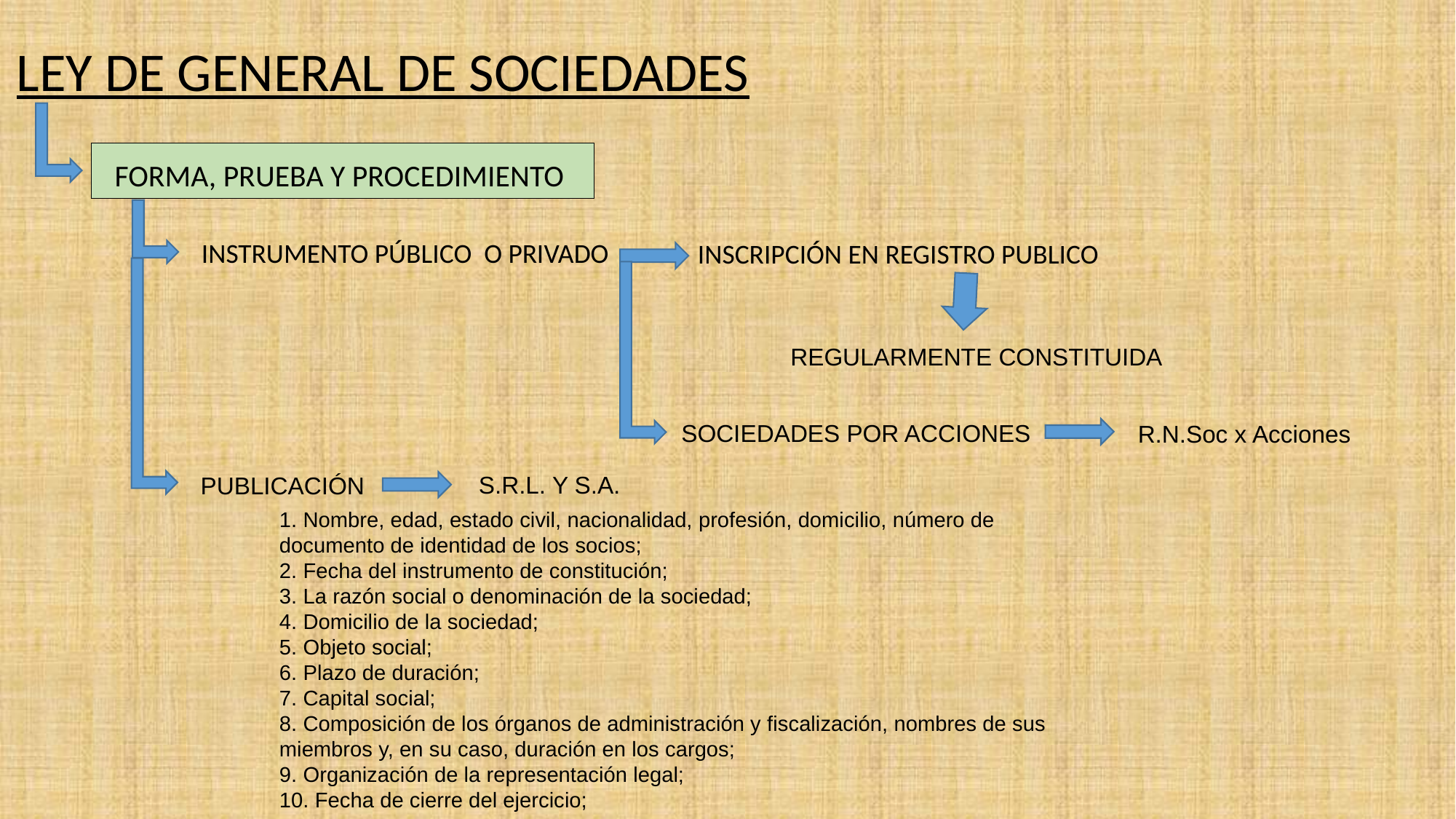

LEY DE GENERAL DE SOCIEDADES

FORMA, PRUEBA Y PROCEDIMIENTO

INSTRUMENTO PÚBLICO  O PRIVADO
INSCRIPCIÓN EN REGISTRO PUBLICO

REGULARMENTE CONSTITUIDA

SOCIEDADES POR ACCIONES
R.N.Soc x Acciones

S.R.L. Y S.A.
PUBLICACIÓN

1. Nombre, edad, estado civil, nacionalidad, profesión, domicilio, número de documento de identidad de los socios;
2. Fecha del instrumento de constitución;
3. La razón social o denominación de la sociedad;
4. Domicilio de la sociedad;
5. Objeto social;
6. Plazo de duración;
7. Capital social;
8. Composición de los órganos de administración y fiscalización, nombres de sus miembros y, en su caso, duración en los cargos;
9. Organización de la representación legal;
10. Fecha de cierre del ejercicio;